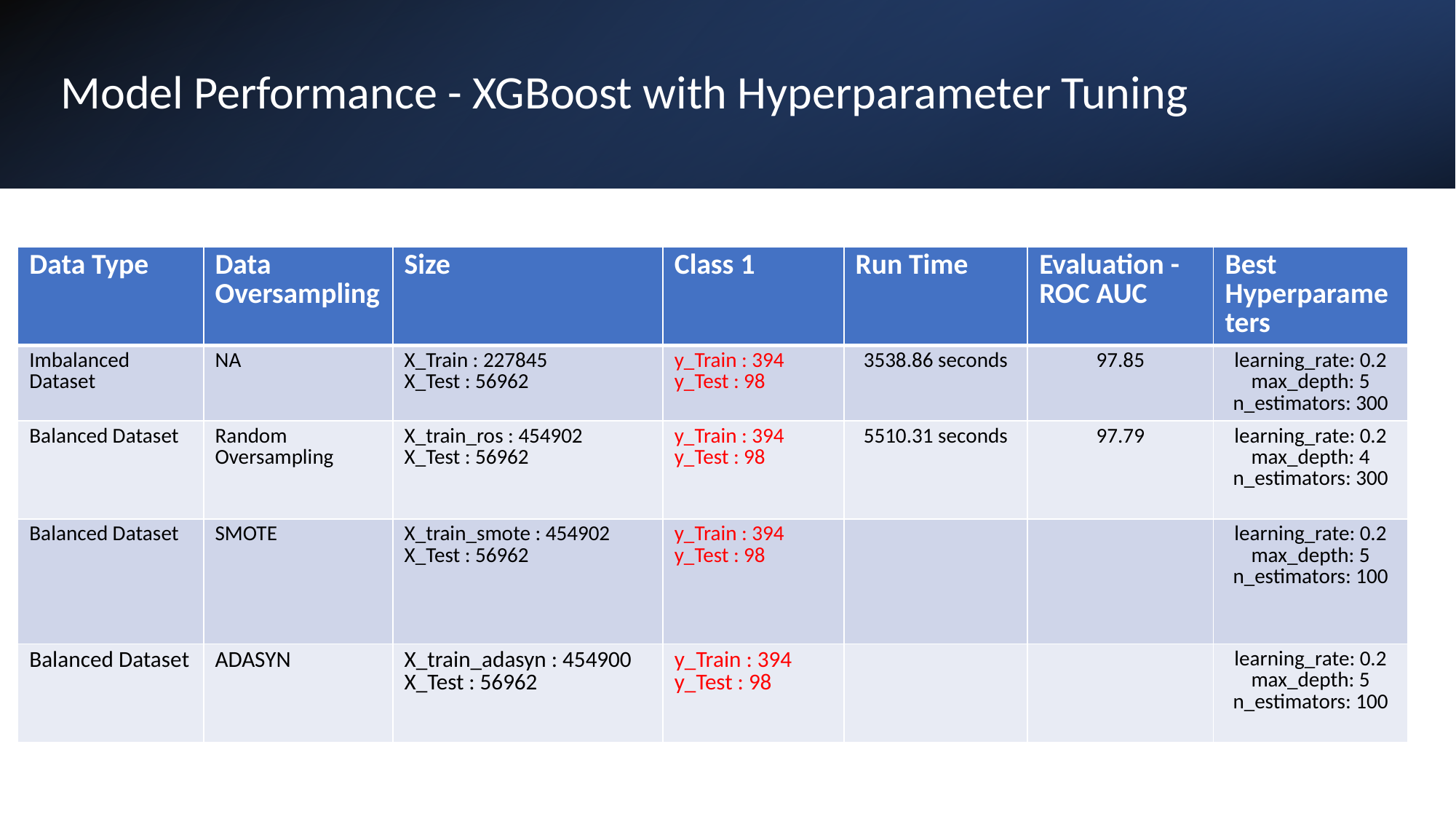

# Model Performance - XGBoost with Hyperparameter Tuning
| Data Type | Data Oversampling | Size | Class 1 | Run Time | Evaluation - ROC AUC | Best Hyperparameters |
| --- | --- | --- | --- | --- | --- | --- |
| Imbalanced Dataset | NA | X\_Train : 227845 X\_Test : 56962 | y\_Train : 394 y\_Test : 98 | 3538.86 seconds | 97.85 | learning\_rate: 0.2 max\_depth: 5 n\_estimators: 300 |
| Balanced Dataset | Random Oversampling | X\_train\_ros : 454902 X\_Test : 56962 | y\_Train : 394 y\_Test : 98 | 5510.31 seconds | 97.79 | learning\_rate: 0.2 max\_depth: 4 n\_estimators: 300 |
| Balanced Dataset | SMOTE | X\_train\_smote : 454902 X\_Test : 56962 | y\_Train : 394 y\_Test : 98 |  |  | learning\_rate: 0.2 max\_depth: 5 n\_estimators: 100 |
| Balanced Dataset | ADASYN | X\_train\_adasyn : 454900 X\_Test : 56962 | y\_Train : 394 y\_Test : 98 |  |  | learning\_rate: 0.2 max\_depth: 5 n\_estimators: 100 |